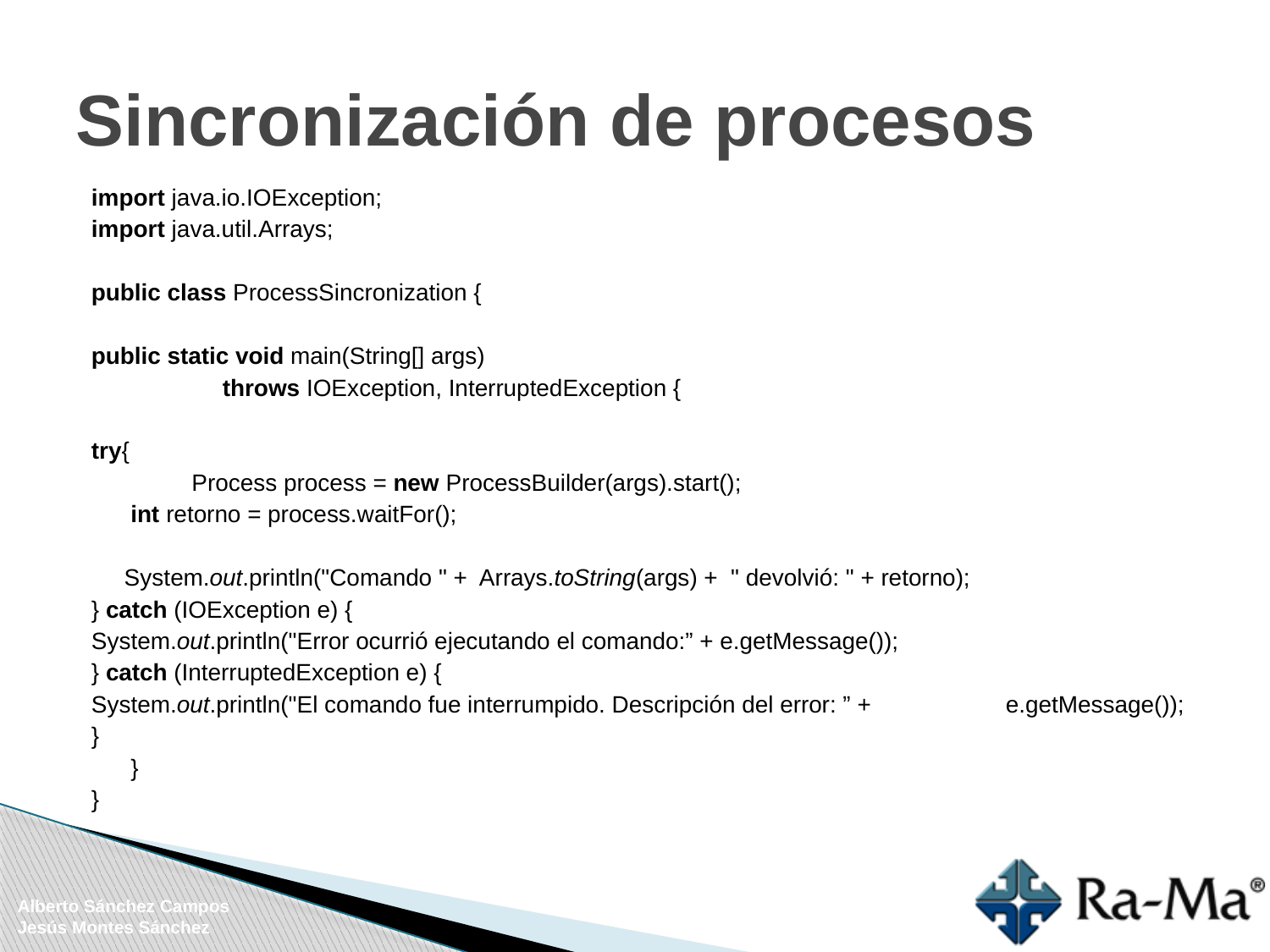

# Sincronización de procesos
import java.io.IOException;
import java.util.Arrays;

public class ProcessSincronization {

	public static void main(String[] args)
                    throws IOException, InterruptedException {

	try{
 	      Process process = new ProcessBuilder(args).start();
	      int retorno = process.waitFor();

	     System.out.println("Comando " +  Arrays.toString(args) +  " devolvió: " + retorno);
	} catch (IOException e) {
		System.out.println("Error ocurrió ejecutando el comando:” + e.getMessage());
	} catch (InterruptedException e) {
		System.out.println("El comando fue interrumpido. Descripción del error: ” +                		e.getMessage());
	}
      }
}